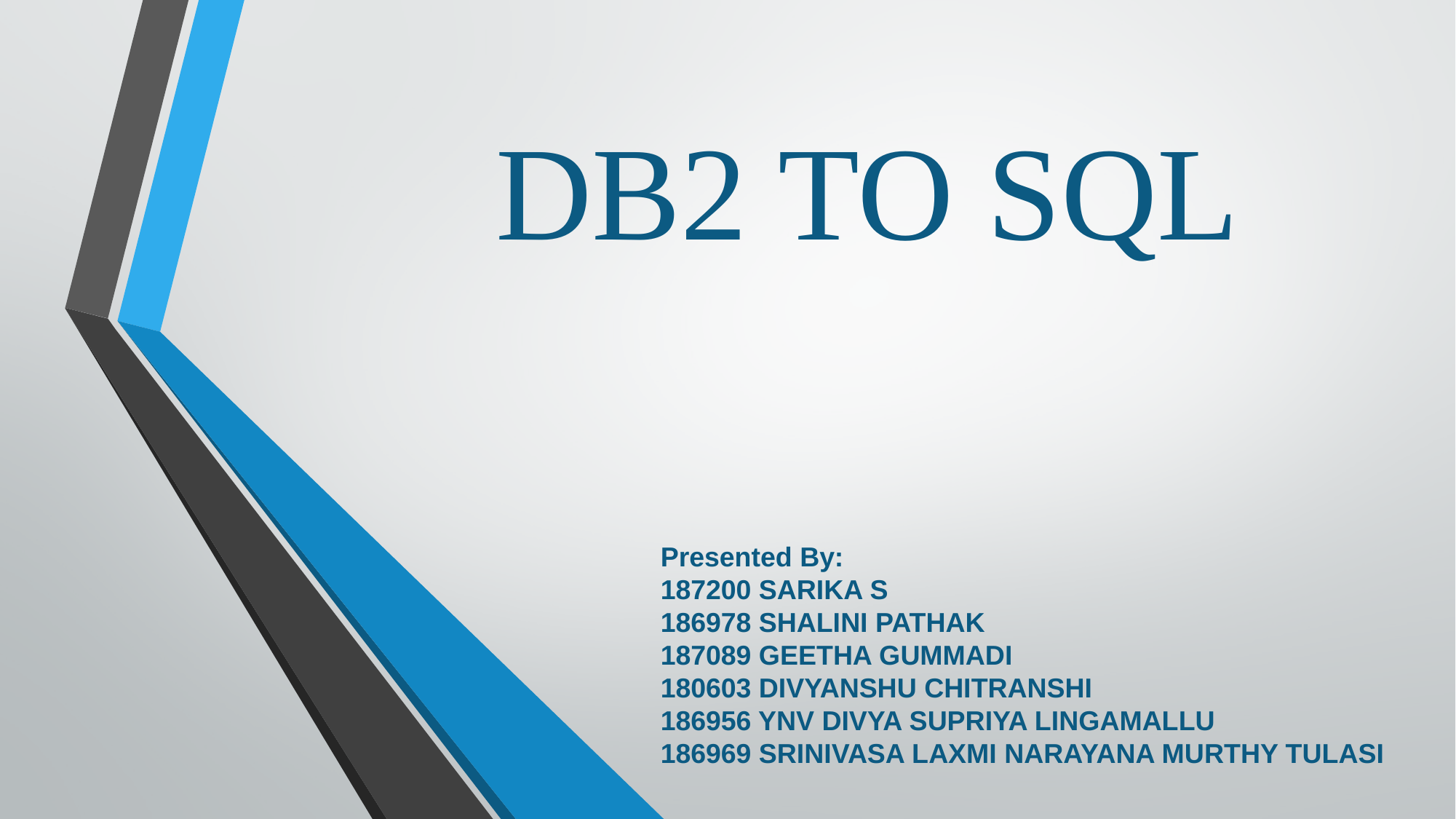

DB2 TO SQL
Presented By:
187200 SARIKA S
186978 SHALINI PATHAK
187089 GEETHA GUMMADI
180603 DIVYANSHU CHITRANSHI
186956 YNV DIVYA SUPRIYA LINGAMALLU
186969 SRINIVASA LAXMI NARAYANA MURTHY TULASI